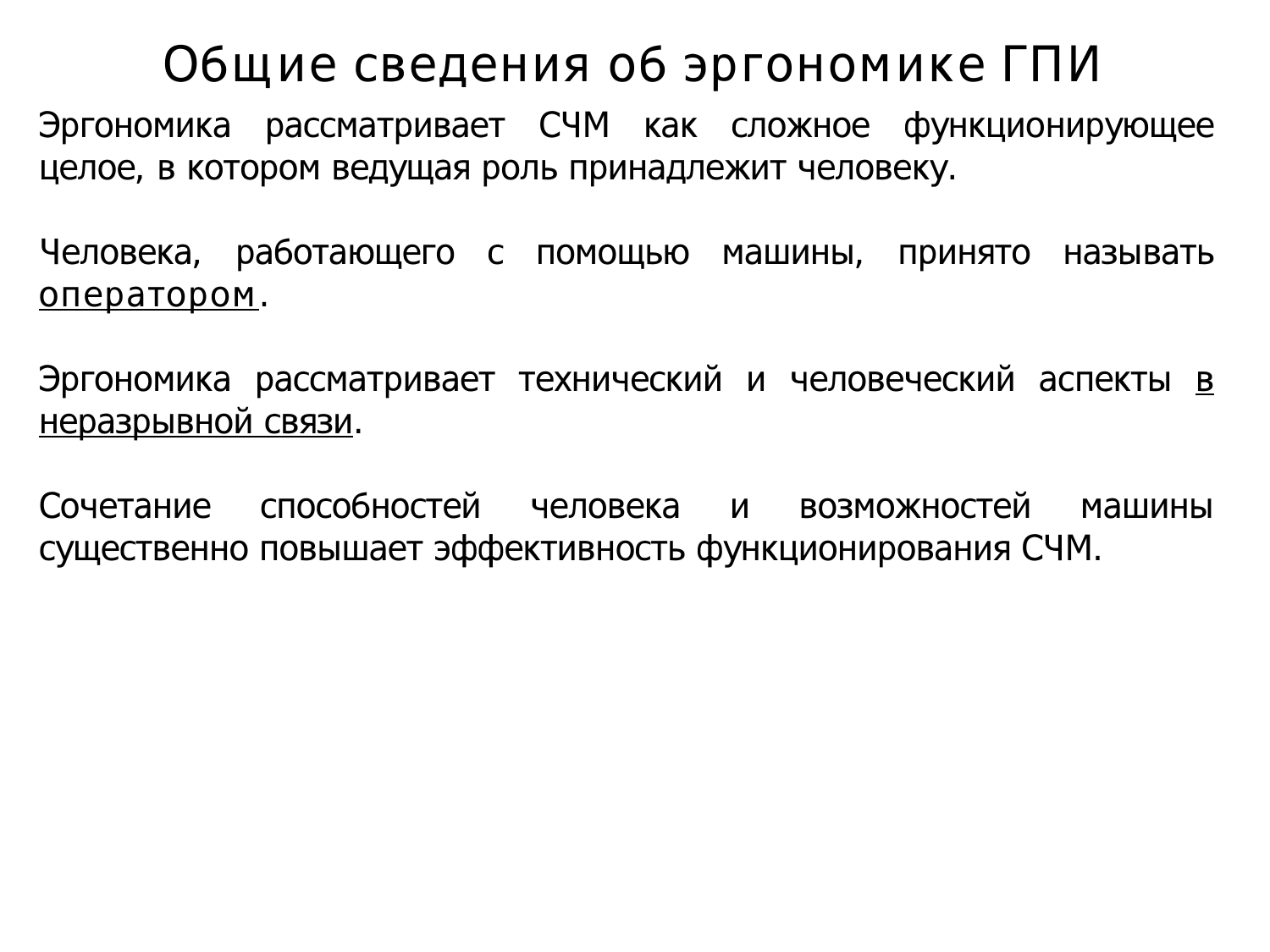

Общие сведения об эргономике ГПИ
Эргономика рассматривает СЧМ как сложное функцио­нирующее целое, в котором ведущая роль принадлежит челове­ку.

Человека, работающего с помощью машины, принято назы­вать оператором.

Эргономика рассматривает технический и человеческий ас­пекты в неразрывной связи.

Сочетание способностей человека и возможностей машины существенно повышает эффективность функционирования СЧМ.